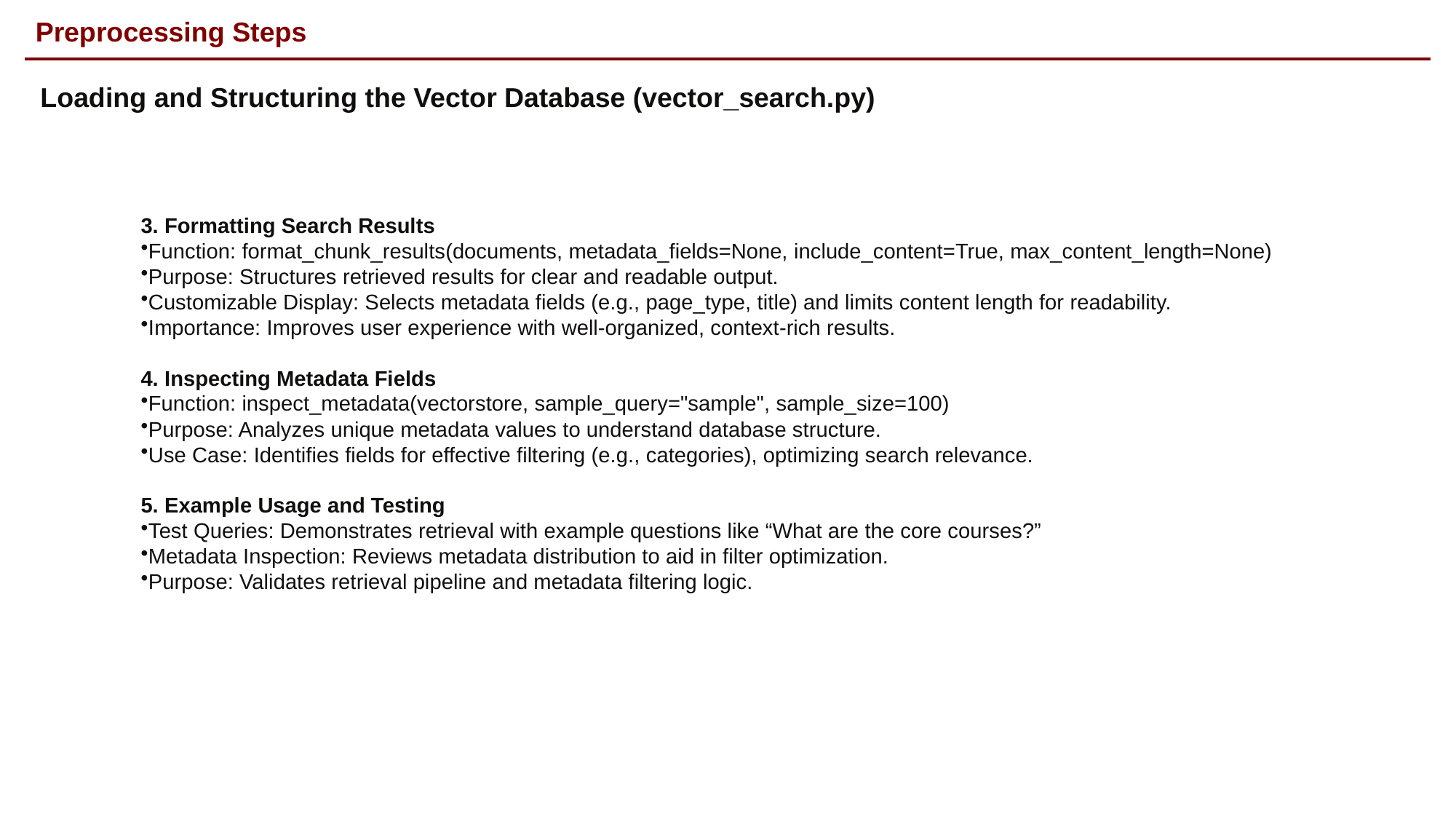

# Preprocessing Steps
Loading and Structuring the Vector Database (vector_search.py)
3. Formatting Search Results
Function: format_chunk_results(documents, metadata_fields=None, include_content=True, max_content_length=None)
Purpose: Structures retrieved results for clear and readable output.
Customizable Display: Selects metadata fields (e.g., page_type, title) and limits content length for readability.
Importance: Improves user experience with well-organized, context-rich results.

4. Inspecting Metadata Fields
Function: inspect_metadata(vectorstore, sample_query="sample", sample_size=100)
Purpose: Analyzes unique metadata values to understand database structure.
Use Case: Identifies fields for effective filtering (e.g., categories), optimizing search relevance.

5. Example Usage and Testing
Test Queries: Demonstrates retrieval with example questions like “What are the core courses?”
Metadata Inspection: Reviews metadata distribution to aid in filter optimization.
Purpose: Validates retrieval pipeline and metadata filtering logic.